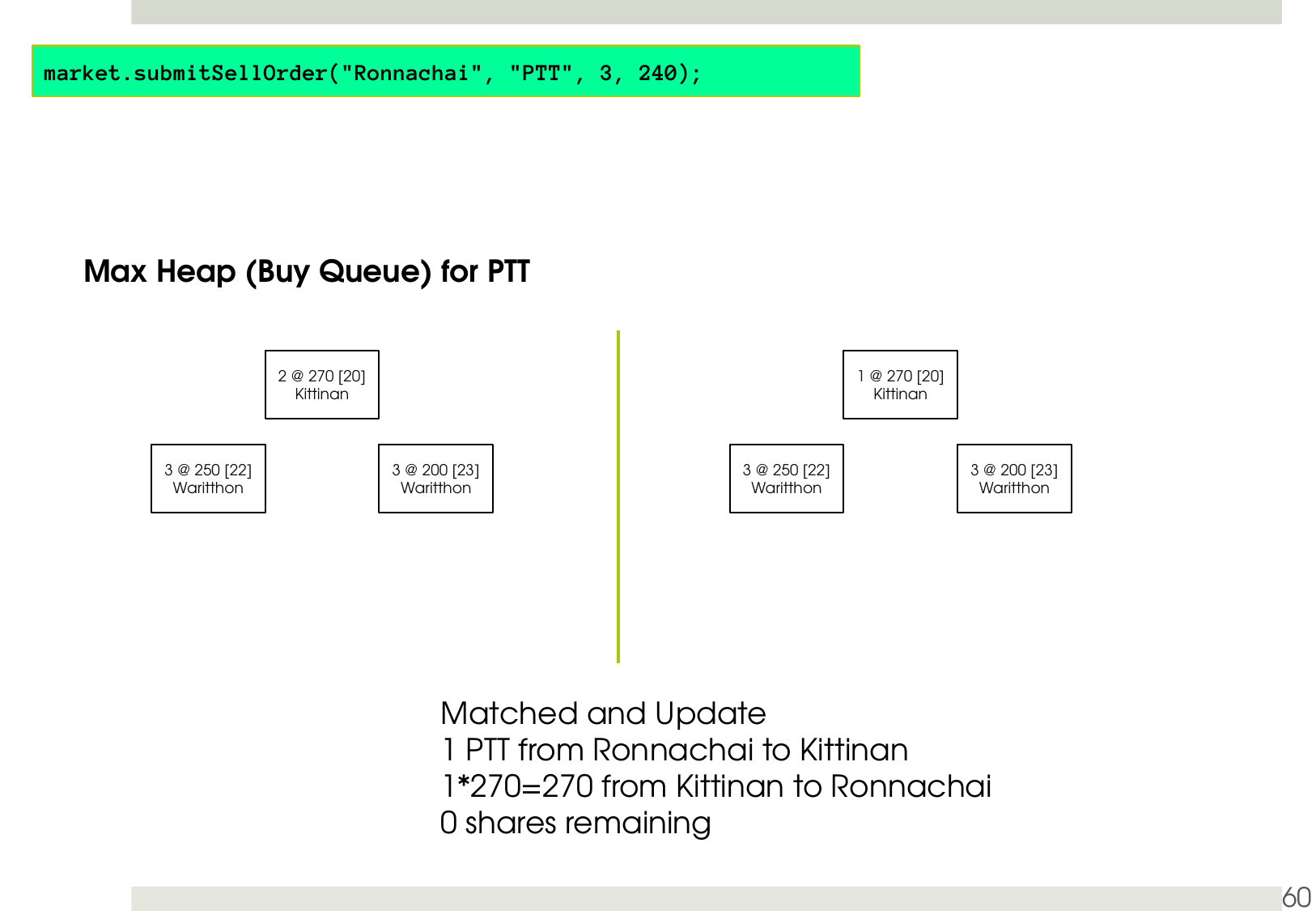

market.submitSellOrder("Ronnachai", "PTT", 3, 240);
Max Heap (Buy Queue) for PTT
2 @ 270 [20]
Kittinan
1 @ 270 [20]
Kittinan
3 @ 250 [22]
Waritthon
3 @ 200 [23]
Waritthon
3 @ 250 [22]
Waritthon
3 @ 200 [23]
Waritthon
Matched and Update
1 PTT from Ronnachai to Kittinan
1*270=270 from Kittinan to Ronnachai
0 shares remaining
60